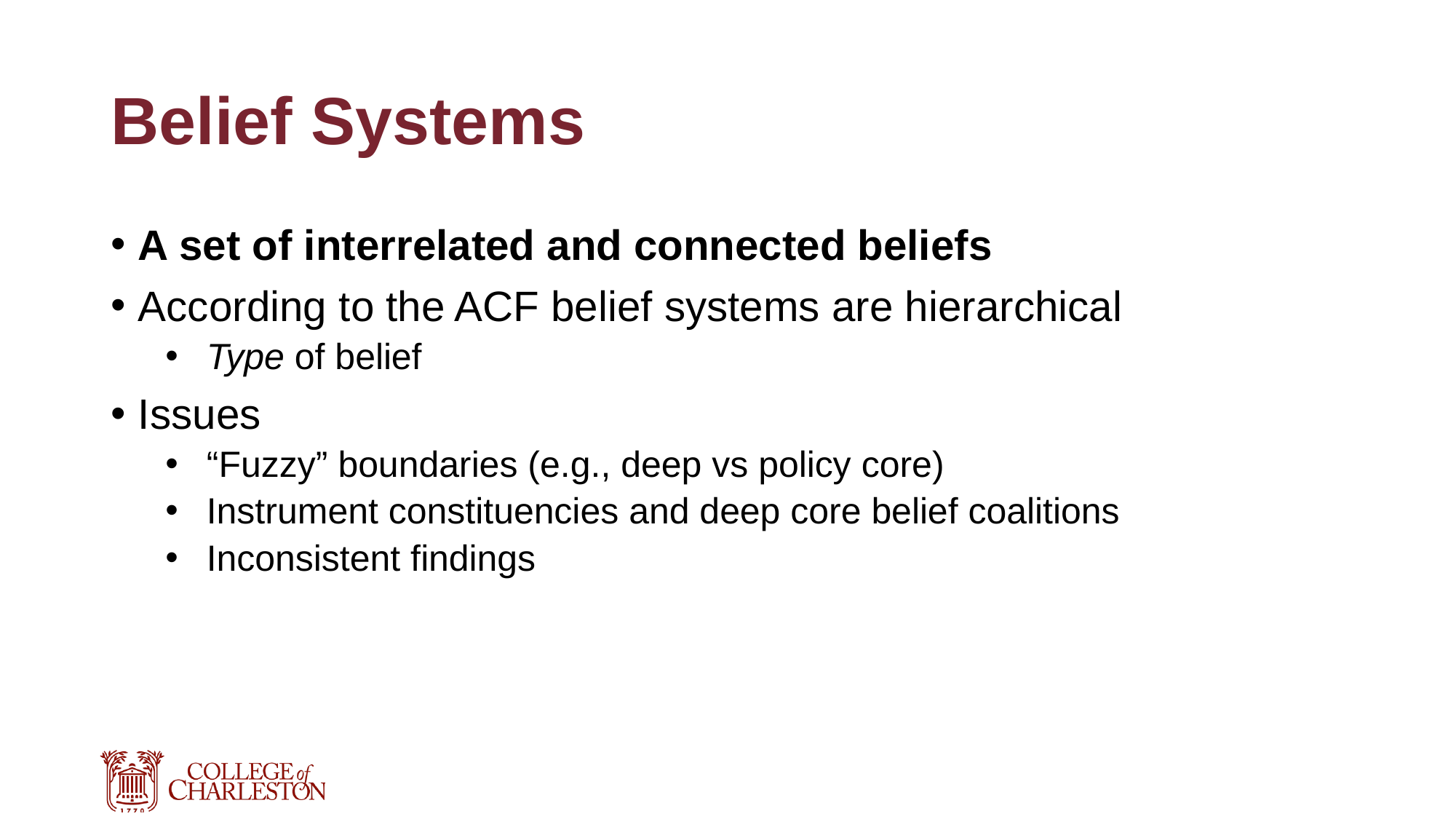

# Belief Systems
A set of interrelated and connected beliefs
According to the ACF belief systems are hierarchical
Type of belief
Issues
“Fuzzy” boundaries (e.g., deep vs policy core)
Instrument constituencies and deep core belief coalitions
Inconsistent findings